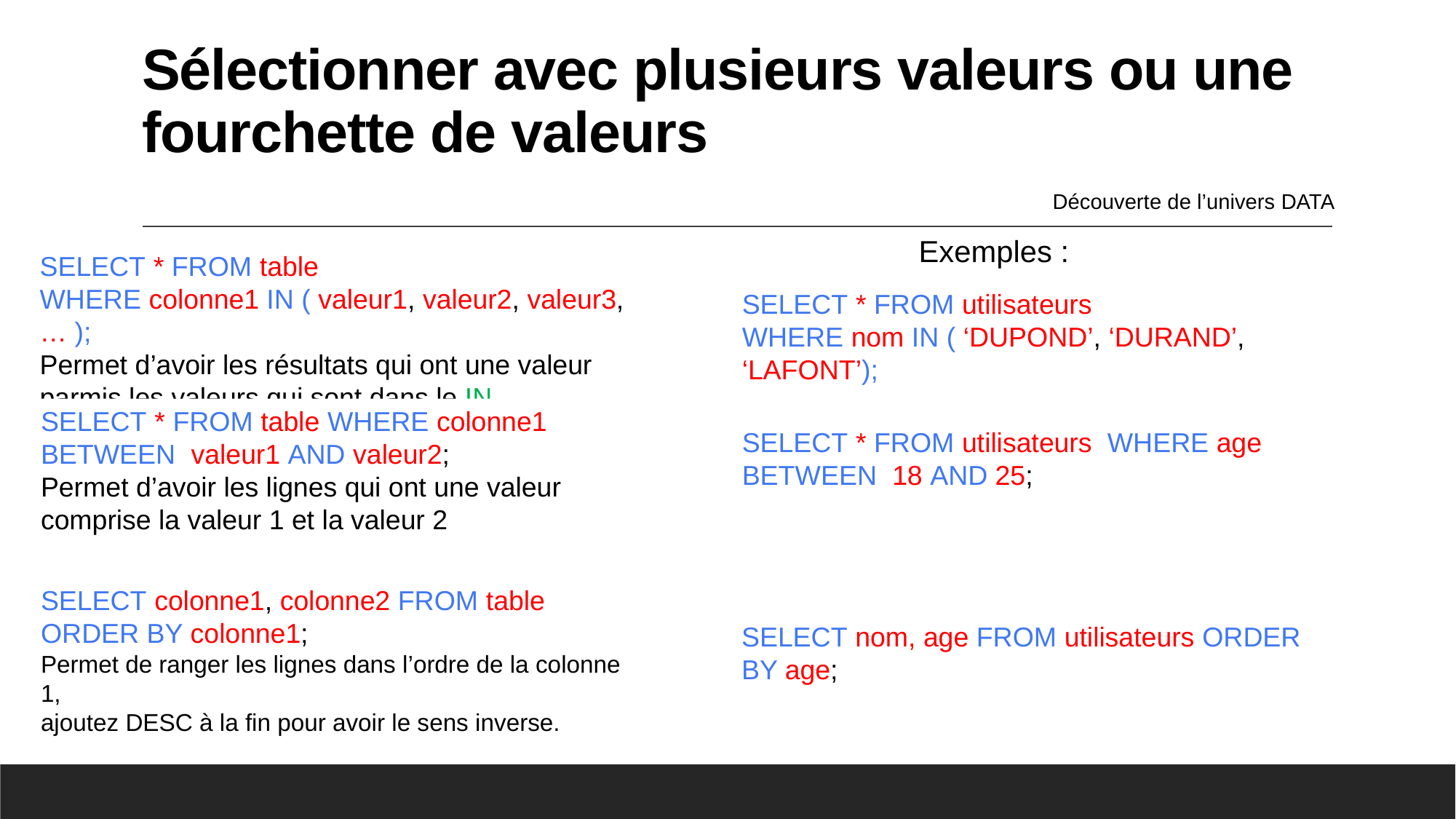

# Sélectionner avec plusieurs valeurs ou une fourchette de valeurs
Découverte de l’univers DATA
Exemples :
SELECT * FROM table
WHERE colonne1 IN ( valeur1, valeur2, valeur3,… );
Permet d’avoir les résultats qui ont une valeur parmis les valeurs qui sont dans le IN
SELECT * FROM utilisateurs
WHERE nom IN ( ‘DUPOND’, ‘DURAND’, ‘LAFONT’);
SELECT * FROM table WHERE colonne1
BETWEEN  valeur1 AND valeur2;
Permet d’avoir les lignes qui ont une valeur comprise la valeur 1 et la valeur 2
SELECT * FROM utilisateurs  WHERE age
BETWEEN  18 AND 25;
SELECT colonne1, colonne2 FROM table
ORDER BY colonne1;
Permet de ranger les lignes dans l’ordre de la colonne 1,
ajoutez DESC à la fin pour avoir le sens inverse.
SELECT nom, age FROM utilisateurs ORDER BY age;